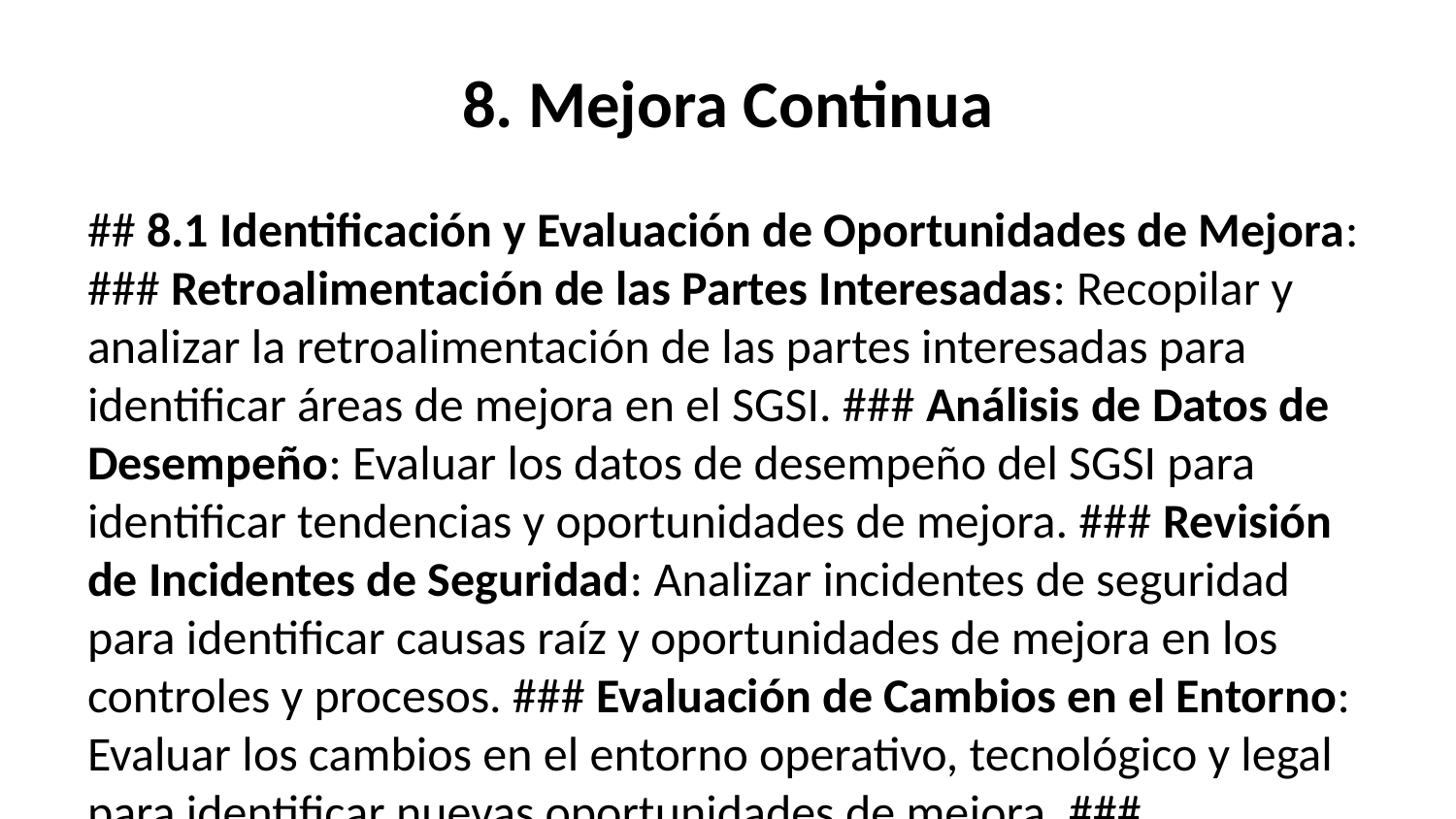

# 8. Mejora Continua
## 8.1 Identificación y Evaluación de Oportunidades de Mejora: ### Retroalimentación de las Partes Interesadas: Recopilar y analizar la retroalimentación de las partes interesadas para identificar áreas de mejora en el SGSI. ### Análisis de Datos de Desempeño: Evaluar los datos de desempeño del SGSI para identificar tendencias y oportunidades de mejora. ### Revisión de Incidentes de Seguridad: Analizar incidentes de seguridad para identificar causas raíz y oportunidades de mejora en los controles y procesos. ### Evaluación de Cambios en el Entorno: Evaluar los cambios en el entorno operativo, tecnológico y legal para identificar nuevas oportunidades de mejora. ### Benchmarking: Comparar el desempeño del SGSI con las mejores prácticas del sector y los estándares relevantes para identificar áreas de mejora.
## 8.2 Implementación de Mejoras: ### Planificación de Mejoras: Desarrollar un plan de mejora detallado que incluya objetivos, responsabilidades, recursos, plazos y métricas de desempeño. ### Implementación de Acciones Correctivas y Preventivas: Implementar acciones correctivas para abordar las deficiencias identificadas y acciones preventivas para evitar la recurrencia de incidentes. ### Seguimiento y Evaluación de la Implementación: Monitorear y evaluar la implementación de las mejoras para asegurar que se alcancen los objetivos deseados. ### Revisión y Ajuste del Plan de Mejora: Revisar y ajustar el plan de mejora según sea necesario para asegurar la mejora continua del SGSI. ### Comunicación y Capacitación: Comunicar las mejoras implementadas a las partes interesadas relevantes y proporcionar la capacitación necesaria para asegurar la adopción efectiva de las mejoras.
La mejora continua es un aspecto central de un SGSI efectivo. A través de la identificación proactiva de oportunidades de mejora y la implementación sistemática de mejoras, la organización puede asegurar que el SGSI sigue siendo relevante, efectivo y alineado con los objetivos de negocio y los requisitos de seguridad de la información. Esto, a su vez, contribuye a la resiliencia y la protección continua de los activos de información críticos de la organización.